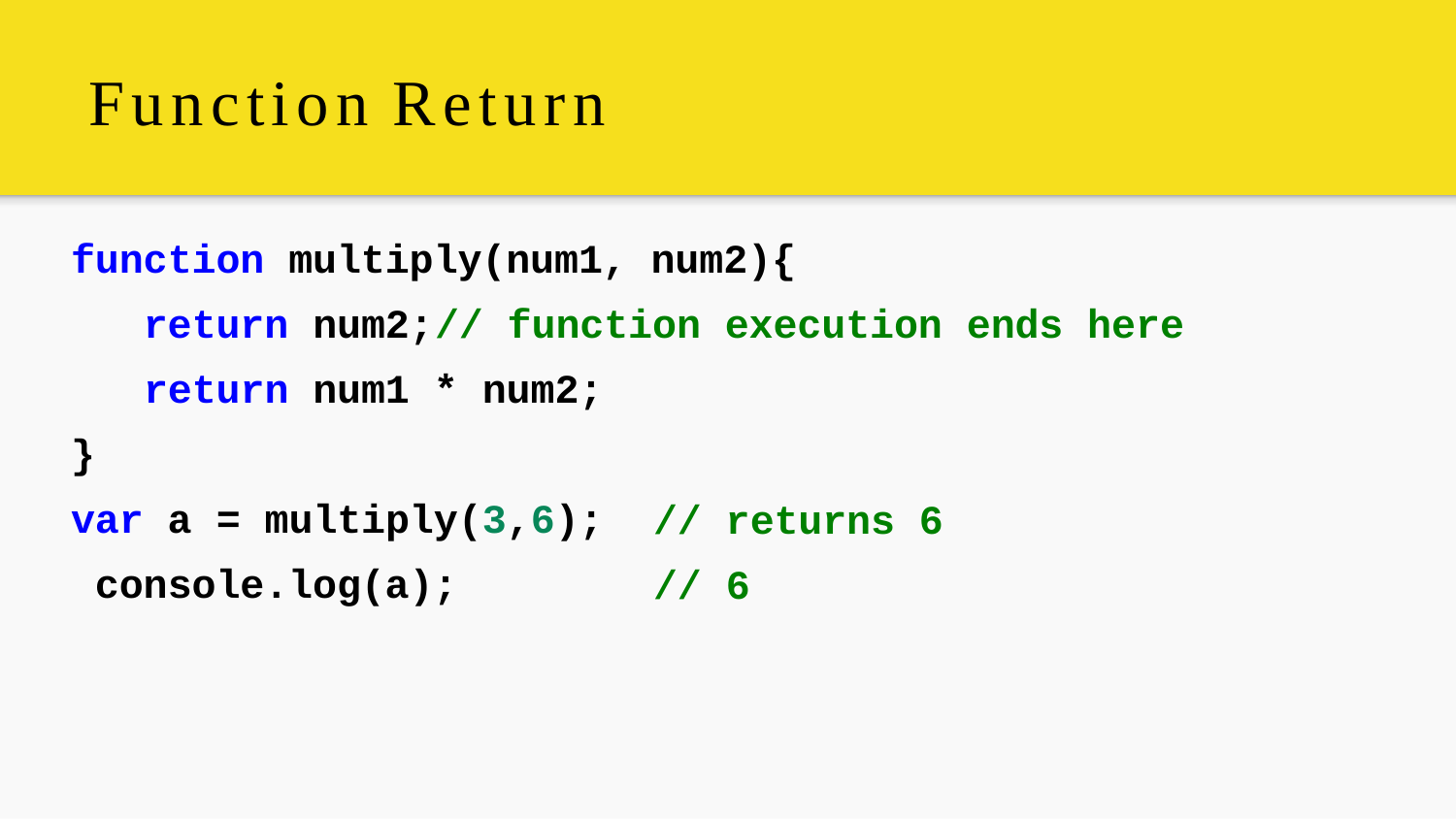

# Function Return

function multiply(num1, num2){
return num2;	// function execution ends here  return num1 * num2;
}
var a = multiply(3,6);  console.log(a);
// returns 6
// 6